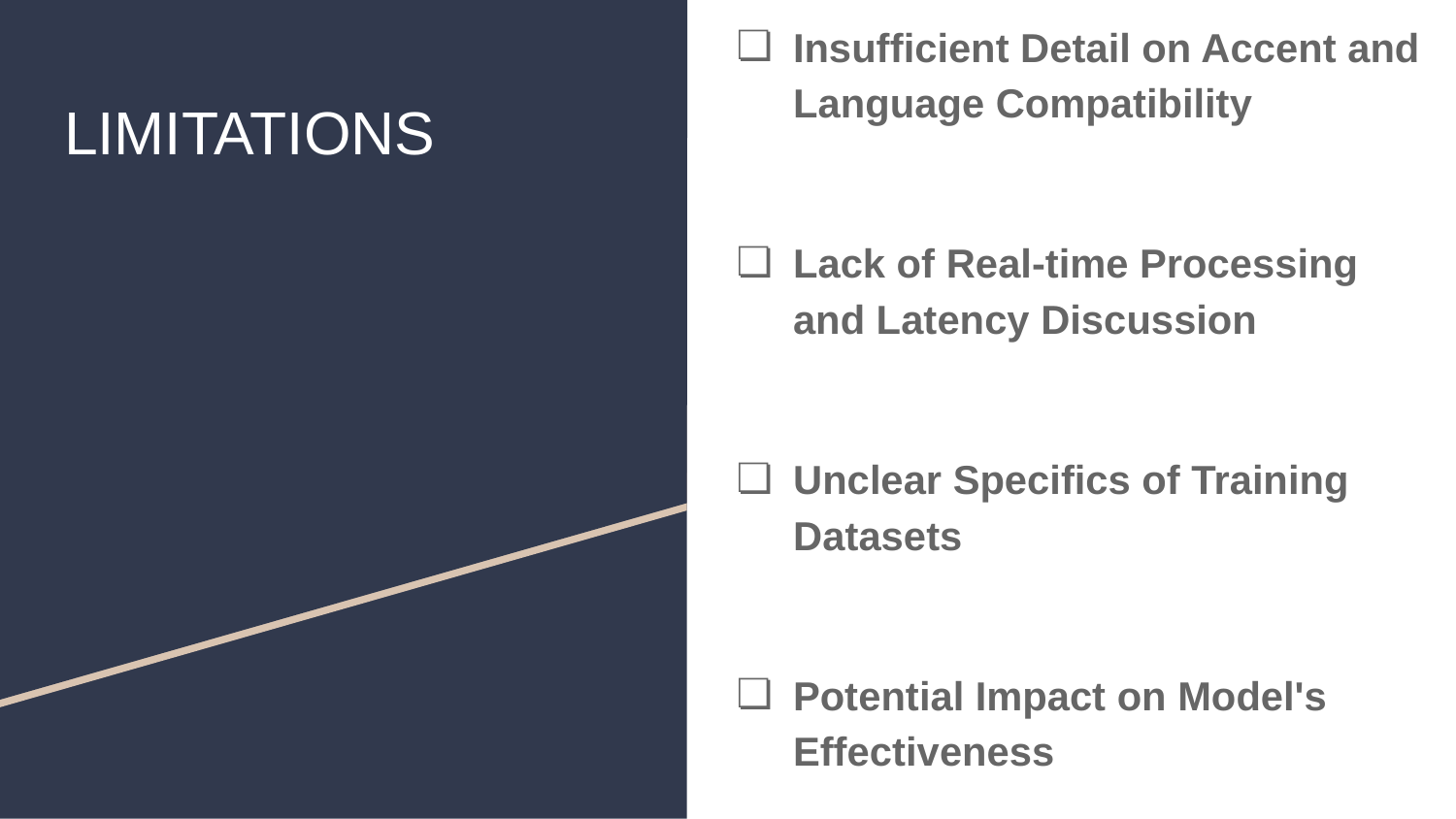

Insufficient Detail on Accent and Language Compatibility

Lack of Real-time Processing and Latency Discussion

Unclear Specifics of Training Datasets

Potential Impact on Model's Effectiveness
# LIMITATIONS